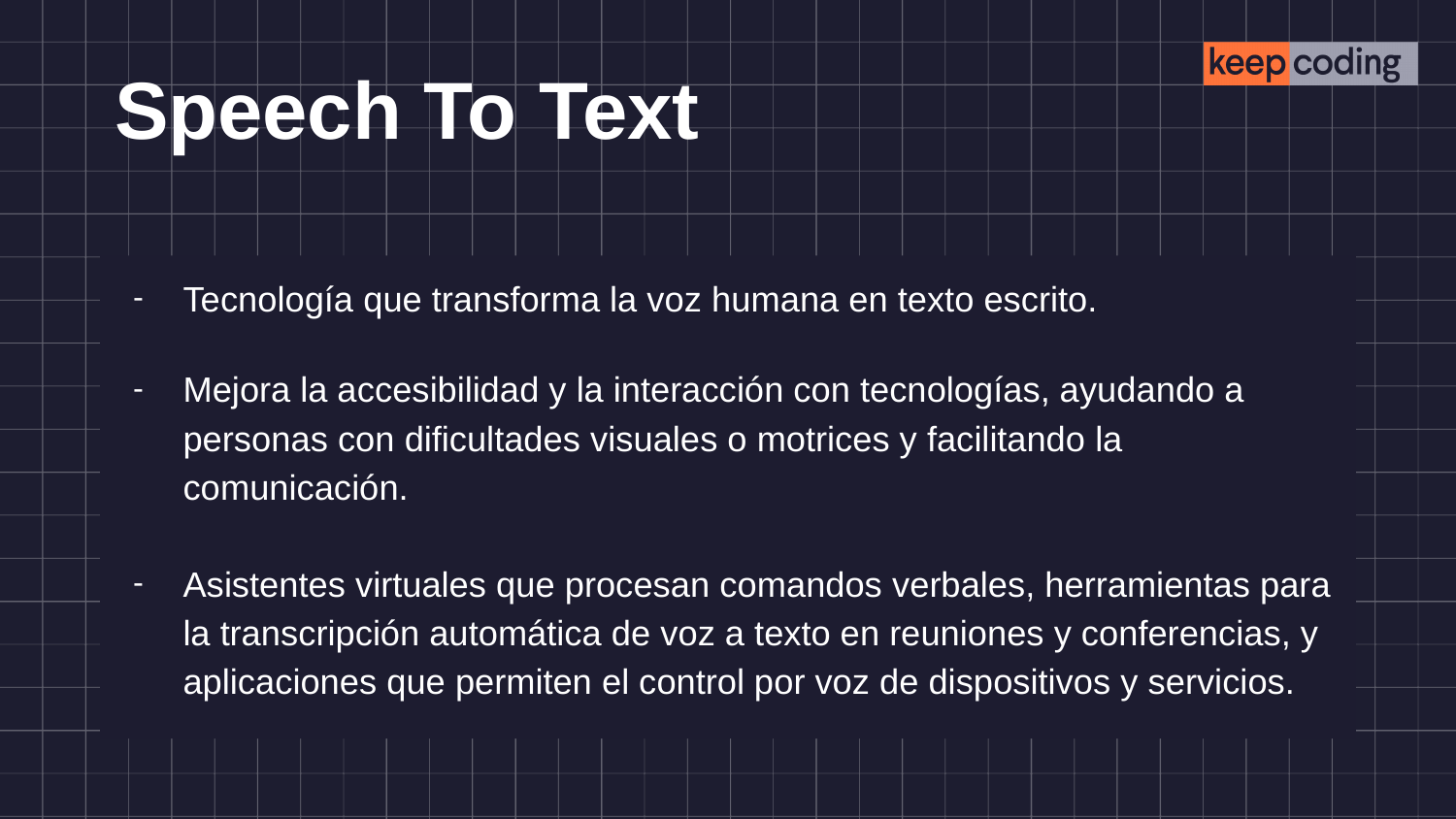

# Speech To Text

Tecnología que transforma la voz humana en texto escrito.
Mejora la accesibilidad y la interacción con tecnologías, ayudando a personas con dificultades visuales o motrices y facilitando la comunicación.
Asistentes virtuales que procesan comandos verbales, herramientas para la transcripción automática de voz a texto en reuniones y conferencias, y aplicaciones que permiten el control por voz de dispositivos y servicios.